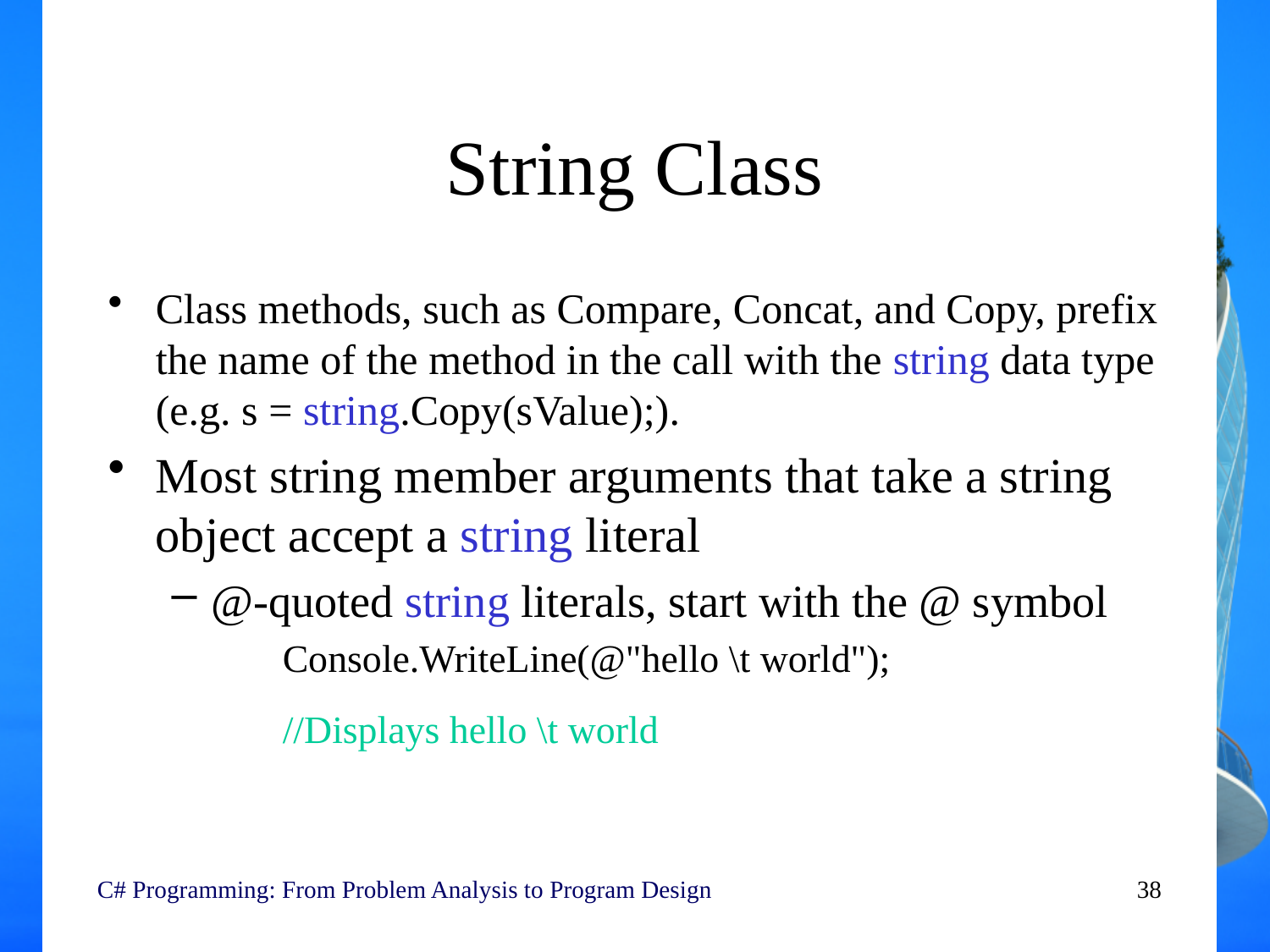

# String Class
Class methods, such as Compare, Concat, and Copy, prefix the name of the method in the call with the string data type (e.g. s = string.Copy(sValue);).
Most string member arguments that take a string object accept a string literal
@-quoted string literals, start with the @ symbol
Console.WriteLine(@"hello \t world");
//Displays hello \t world

C# Programming: From Problem Analysis to Program Design

38